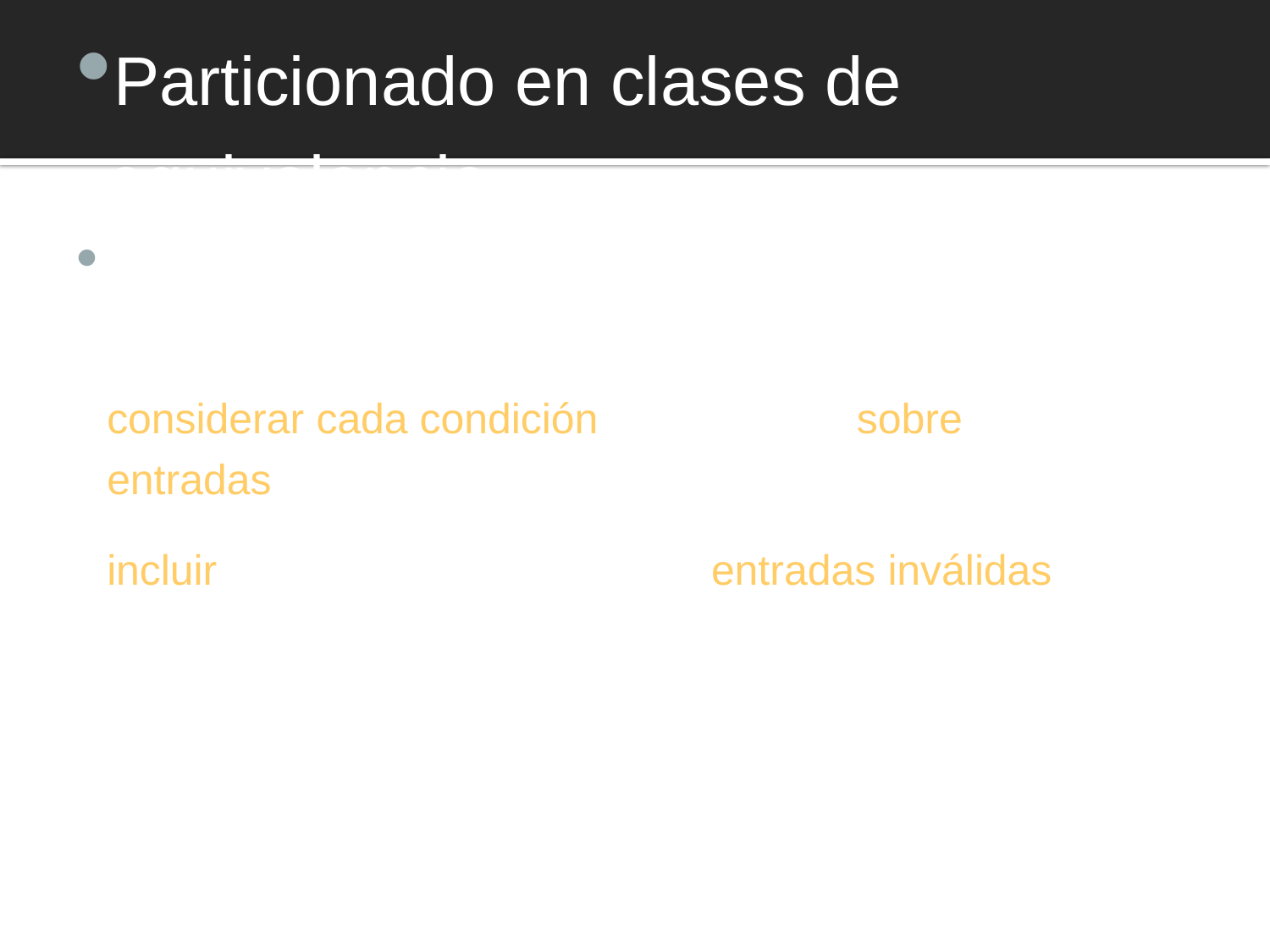

Particionado en clases de equivalencia
#

Una forma básica de hacer particionado por clases de equivalencia consiste en:
considerar cada condición especificada sobre las entradas como una clase de equivalencia,
incluir clases correspondiente a entradas inválidas,
si las entradas correspondientes a una clase no se tratan uniformemente (e.g., salidas diferentes), particionar aún más las clases teniendo en cuenta los diferentes tratamientos.